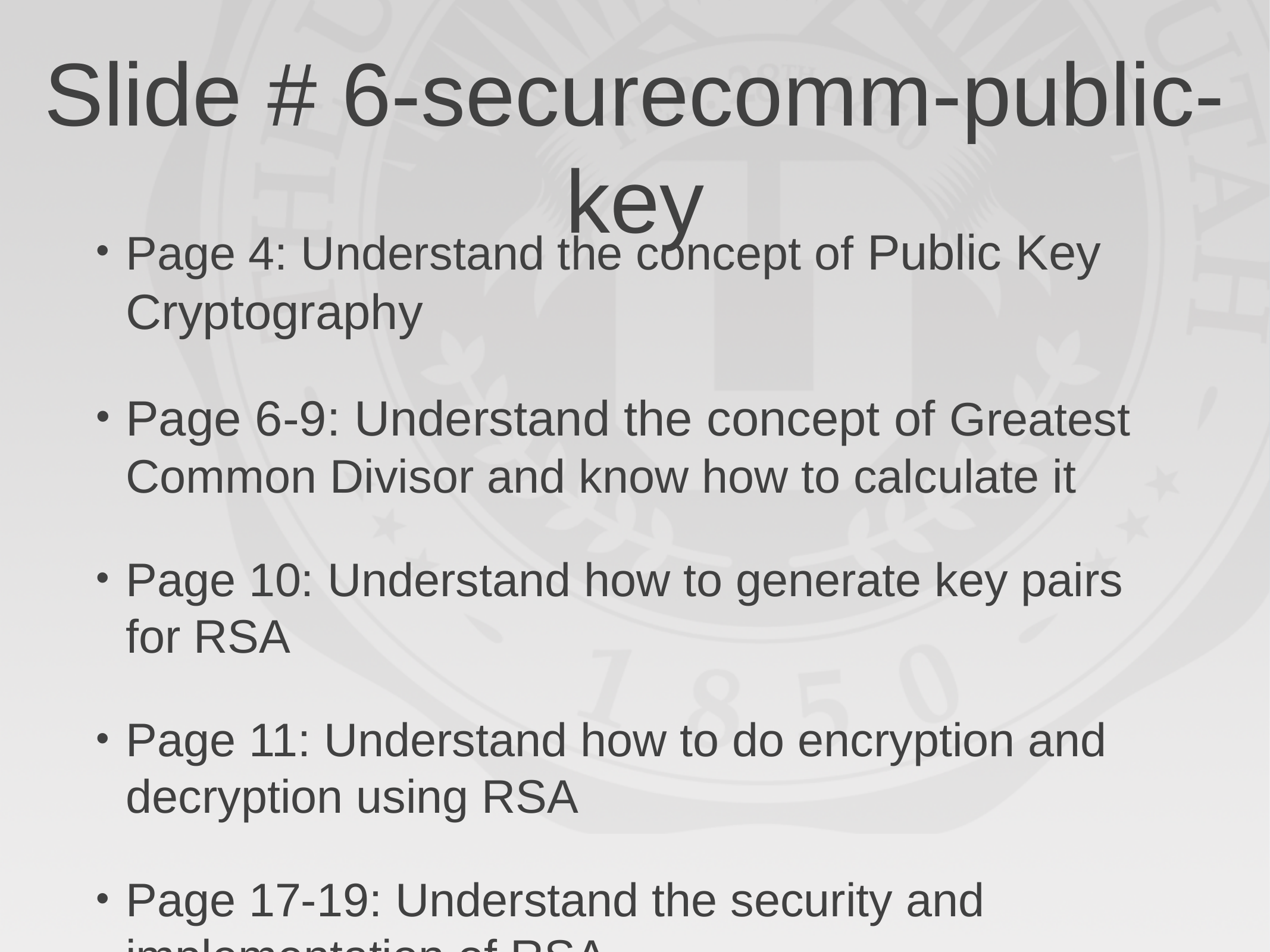

# Slide # 6-securecomm-public-key
Page 4: Understand the concept of Public Key Cryptography
Page 6-9: Understand the concept of Greatest Common Divisor and know how to calculate it
Page 10: Understand how to generate key pairs for RSA
Page 11: Understand how to do encryption and decryption using RSA
Page 17-19: Understand the security and implementation of RSA